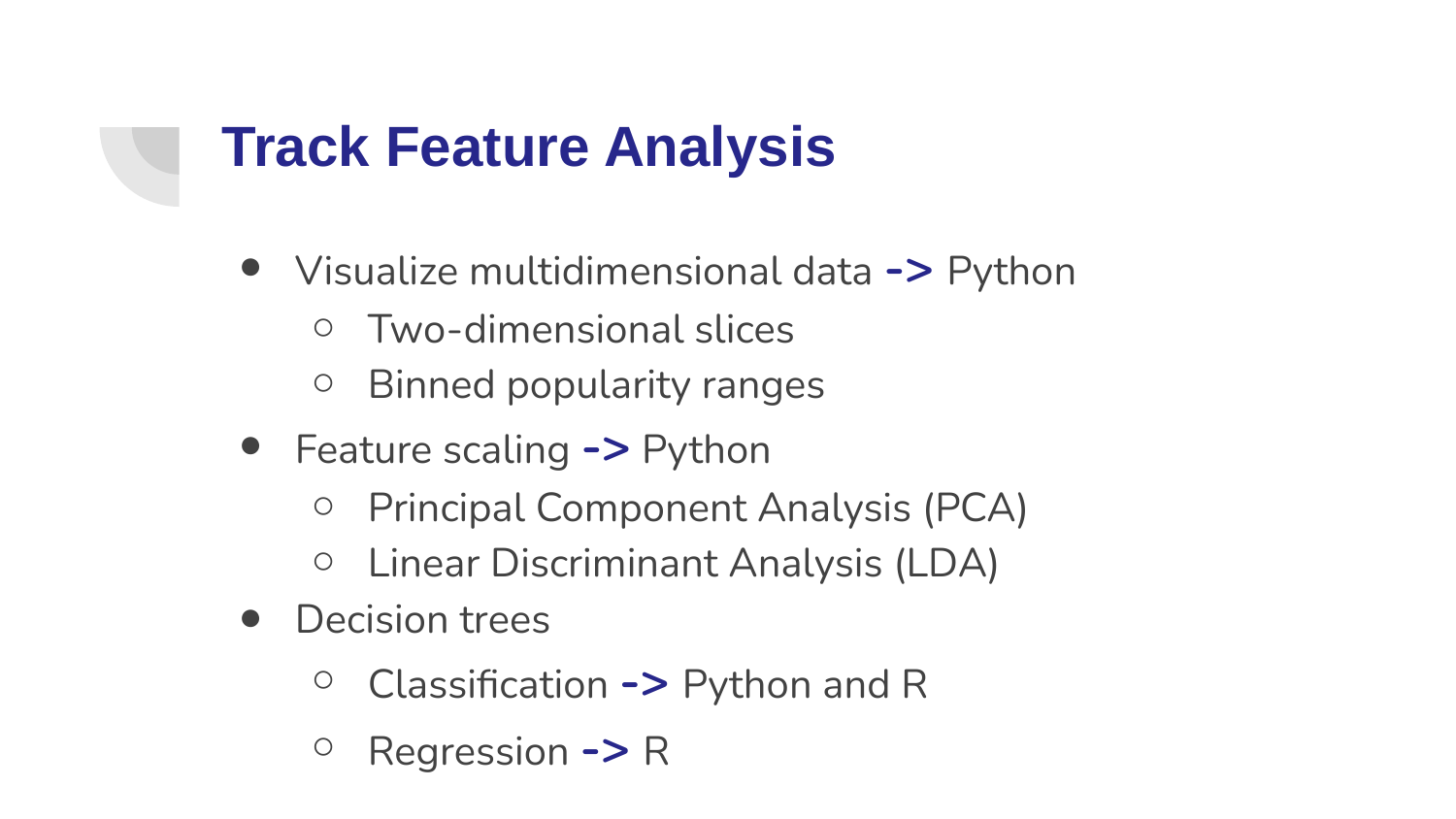

# Track Feature Analysis
Visualize multidimensional data -> Python
Two-dimensional slices
Binned popularity ranges
Feature scaling -> Python
Principal Component Analysis (PCA)
Linear Discriminant Analysis (LDA)
Decision trees
Classification -> Python and R
Regression -> R